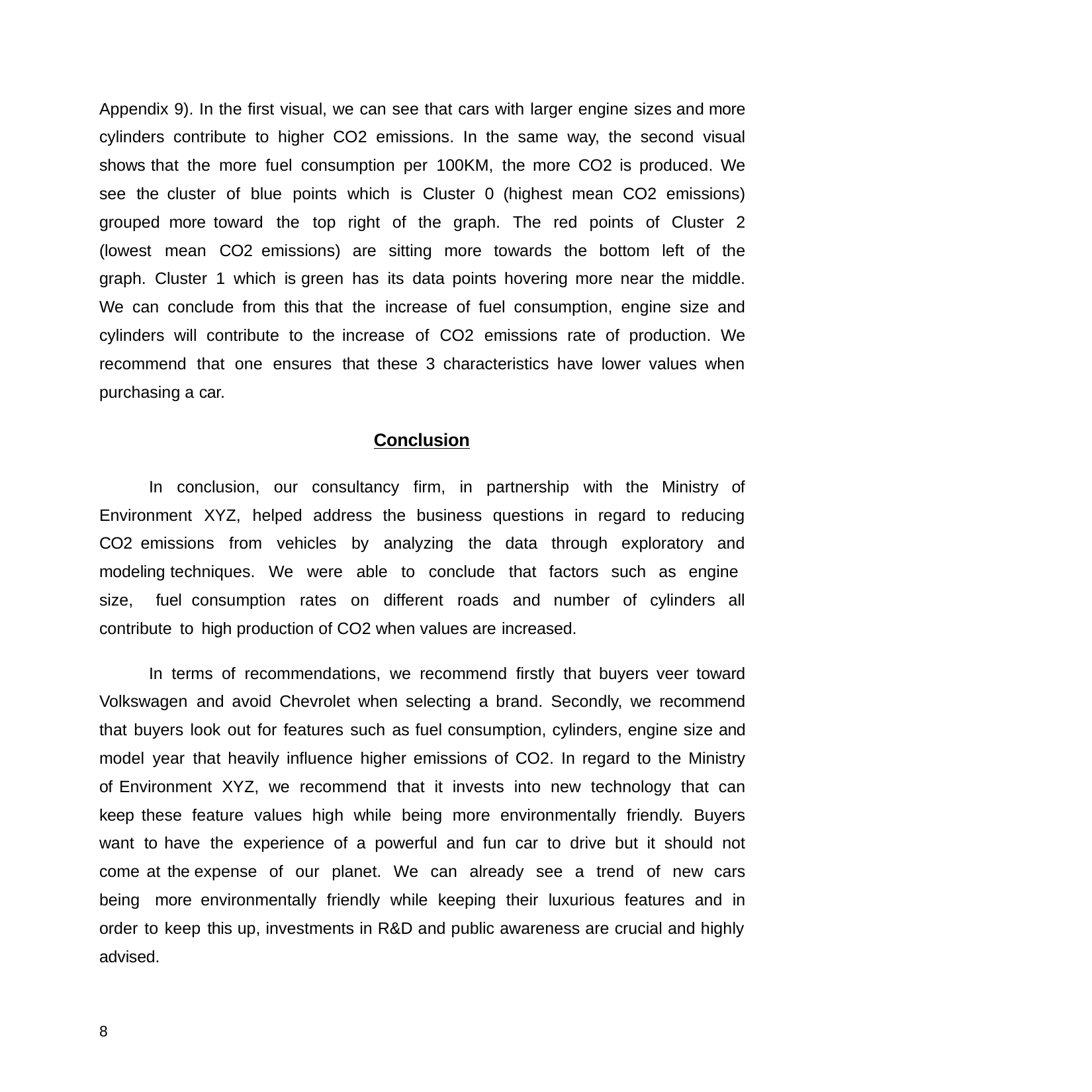

Appendix 9). In the first visual, we can see that cars with larger engine sizes and more cylinders contribute to higher CO2 emissions. In the same way, the second visual shows that the more fuel consumption per 100KM, the more CO2 is produced. We see the cluster of blue points which is Cluster 0 (highest mean CO2 emissions) grouped more toward the top right of the graph. The red points of Cluster 2 (lowest mean CO2 emissions) are sitting more towards the bottom left of the graph. Cluster 1 which is green has its data points hovering more near the middle. We can conclude from this that the increase of fuel consumption, engine size and cylinders will contribute to the increase of CO2 emissions rate of production. We recommend that one ensures that these 3 characteristics have lower values when purchasing a car.
Conclusion
In  conclusion,  our  consultancy  firm,  in  partnership  with  the  Ministry  of Environment XYZ, helped address the business questions in regard to reducing CO2 emissions from vehicles by analyzing the data through exploratory and modeling techniques.  We  were  able  to  conclude  that  factors  such  as  engine  size,  fuel consumption rates on different roads and number of cylinders all contribute to high production of CO2 when values are increased.
In terms of recommendations, we recommend firstly that buyers veer toward Volkswagen and avoid Chevrolet when selecting a brand. Secondly, we recommend that buyers look out for features such as fuel consumption, cylinders, engine size and model year that heavily influence higher emissions of CO2. In regard to the Ministry of Environment XYZ, we recommend that it invests into new technology that can keep these feature values high while being more environmentally friendly. Buyers want to have the experience of a powerful and fun car to drive but it should not come at the expense  of  our  planet.  We  can  already  see  a  trend  of  new cars being more environmentally friendly while keeping their luxurious features and in order to keep this up, investments in R&D and public awareness are crucial and highly advised.
8